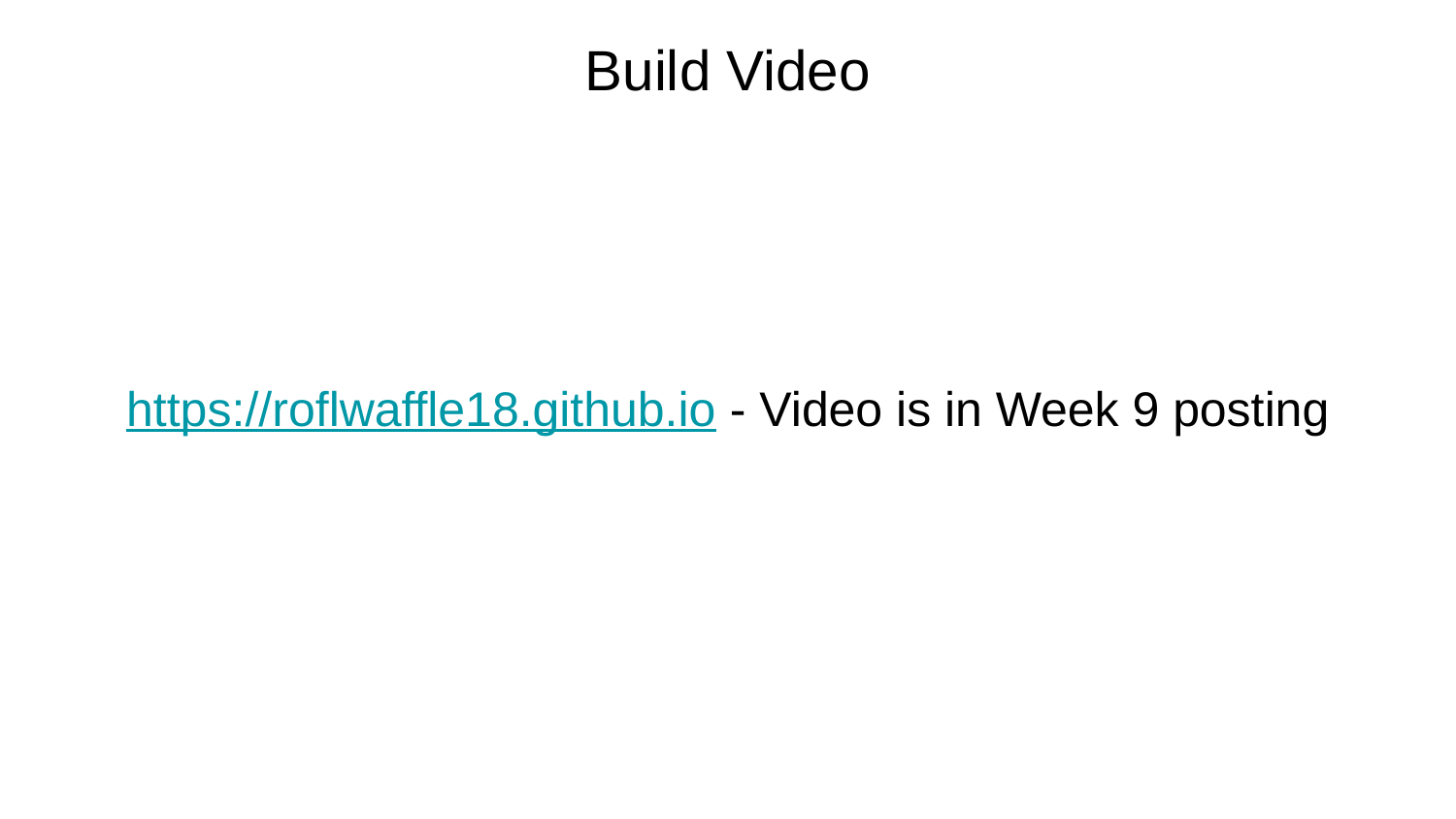

# Build Video
https://roflwaffle18.github.io - Video is in Week 9 posting